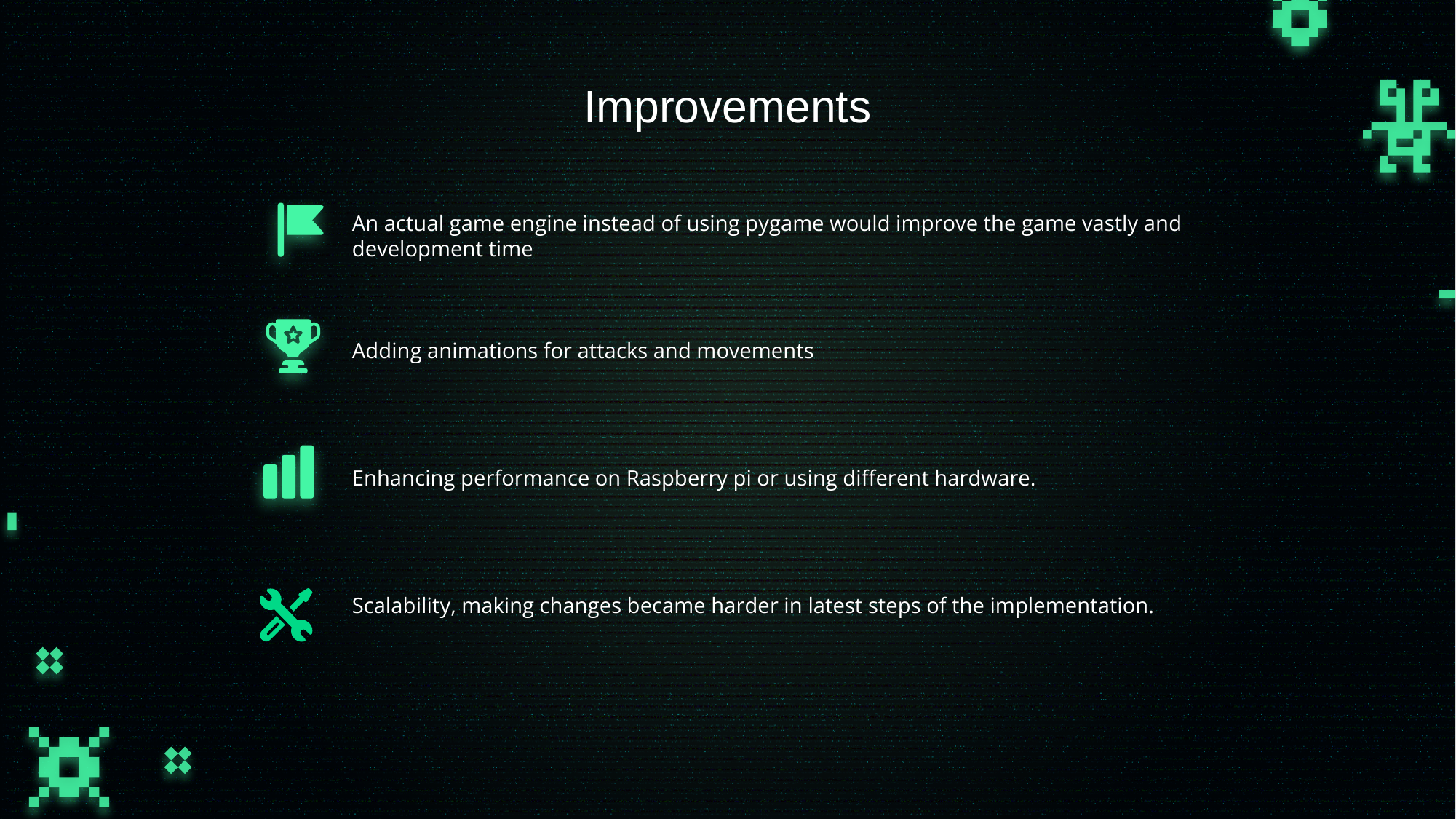

# Improvements

An actual game engine instead of using pygame would improve the game vastly and development time

Adding animations for attacks and movements

Enhancing performance on Raspberry pi or using different hardware.

Scalability, making changes became harder in latest steps of the implementation.